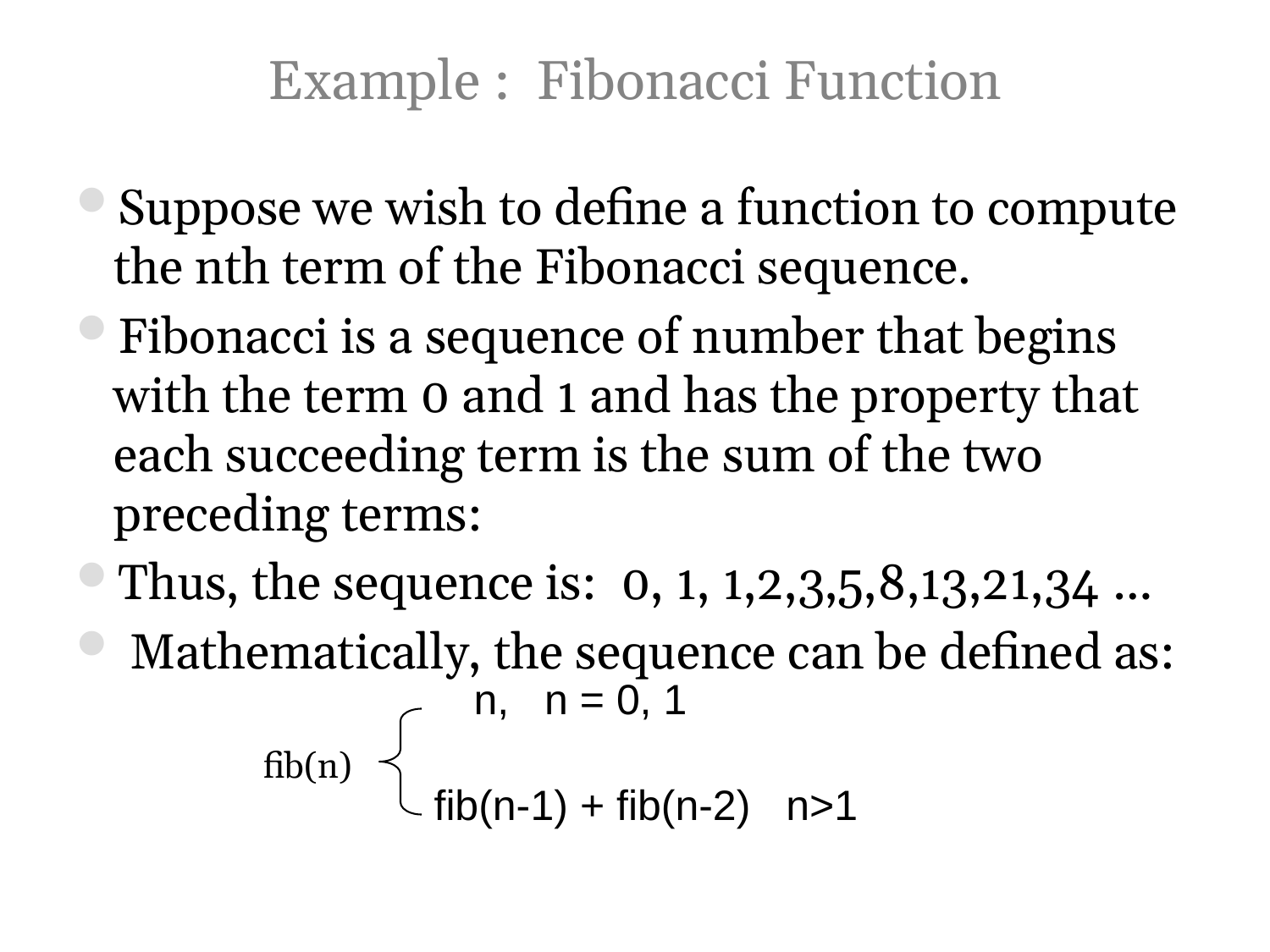

# Example :  Fibonacci Function
Suppose we wish to define a function to compute the nth term of the Fibonacci sequence.
Fibonacci is a sequence of number that begins with the term 0 and 1 and has the property that each succeeding term is the sum of the two preceding terms:
Thus, the sequence is:  0, 1, 1,2,3,5,8,13,21,34 …
 Mathematically, the sequence can be defined as:
n,   n = 0, 1

fib(n)
fib(n-1) + fib(n-2)   n>1
29